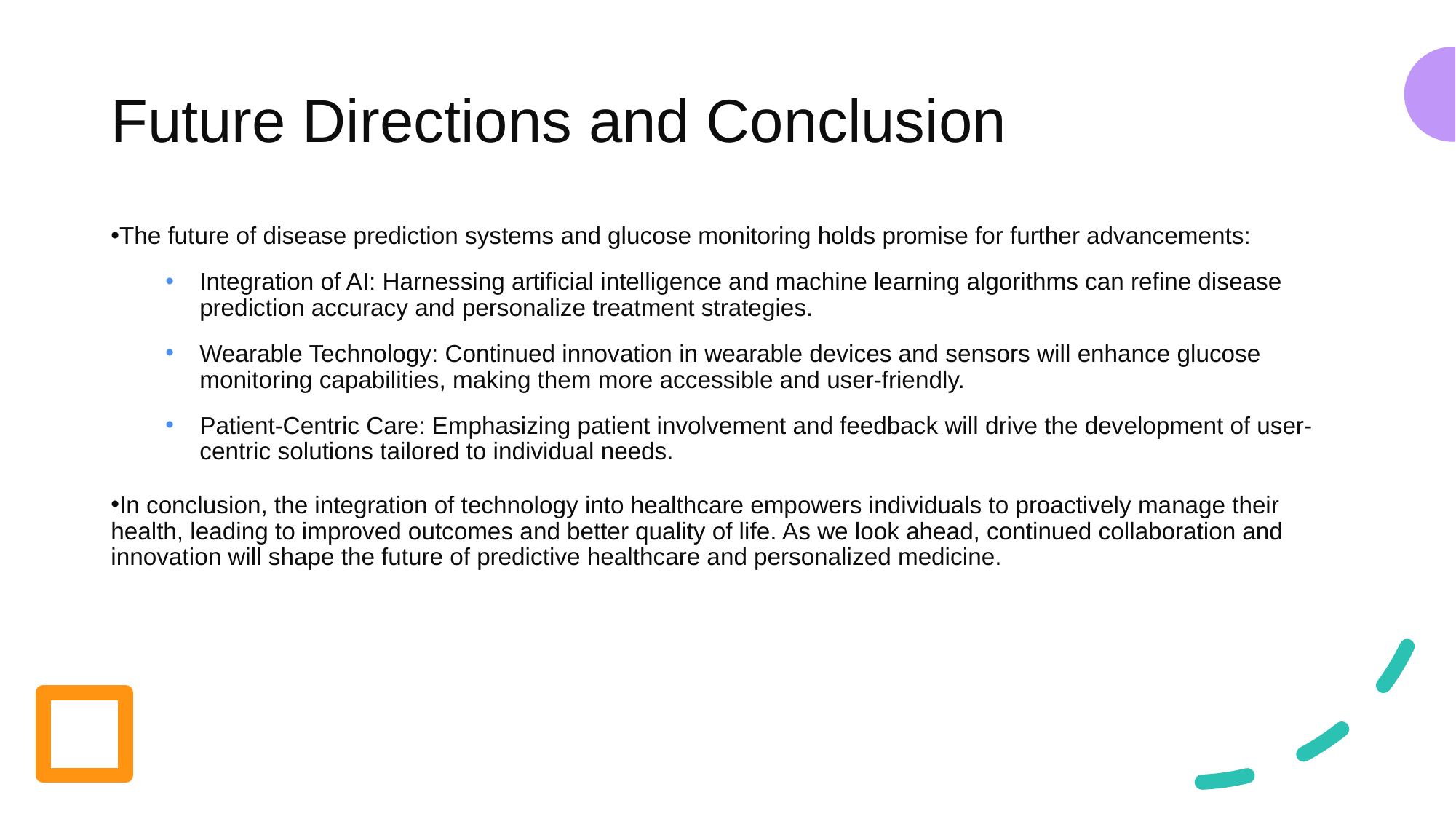

# Future Directions and Conclusion
The future of disease prediction systems and glucose monitoring holds promise for further advancements:
Integration of AI: Harnessing artificial intelligence and machine learning algorithms can refine disease prediction accuracy and personalize treatment strategies.
Wearable Technology: Continued innovation in wearable devices and sensors will enhance glucose monitoring capabilities, making them more accessible and user-friendly.
Patient-Centric Care: Emphasizing patient involvement and feedback will drive the development of user-centric solutions tailored to individual needs.
In conclusion, the integration of technology into healthcare empowers individuals to proactively manage their health, leading to improved outcomes and better quality of life. As we look ahead, continued collaboration and innovation will shape the future of predictive healthcare and personalized medicine.